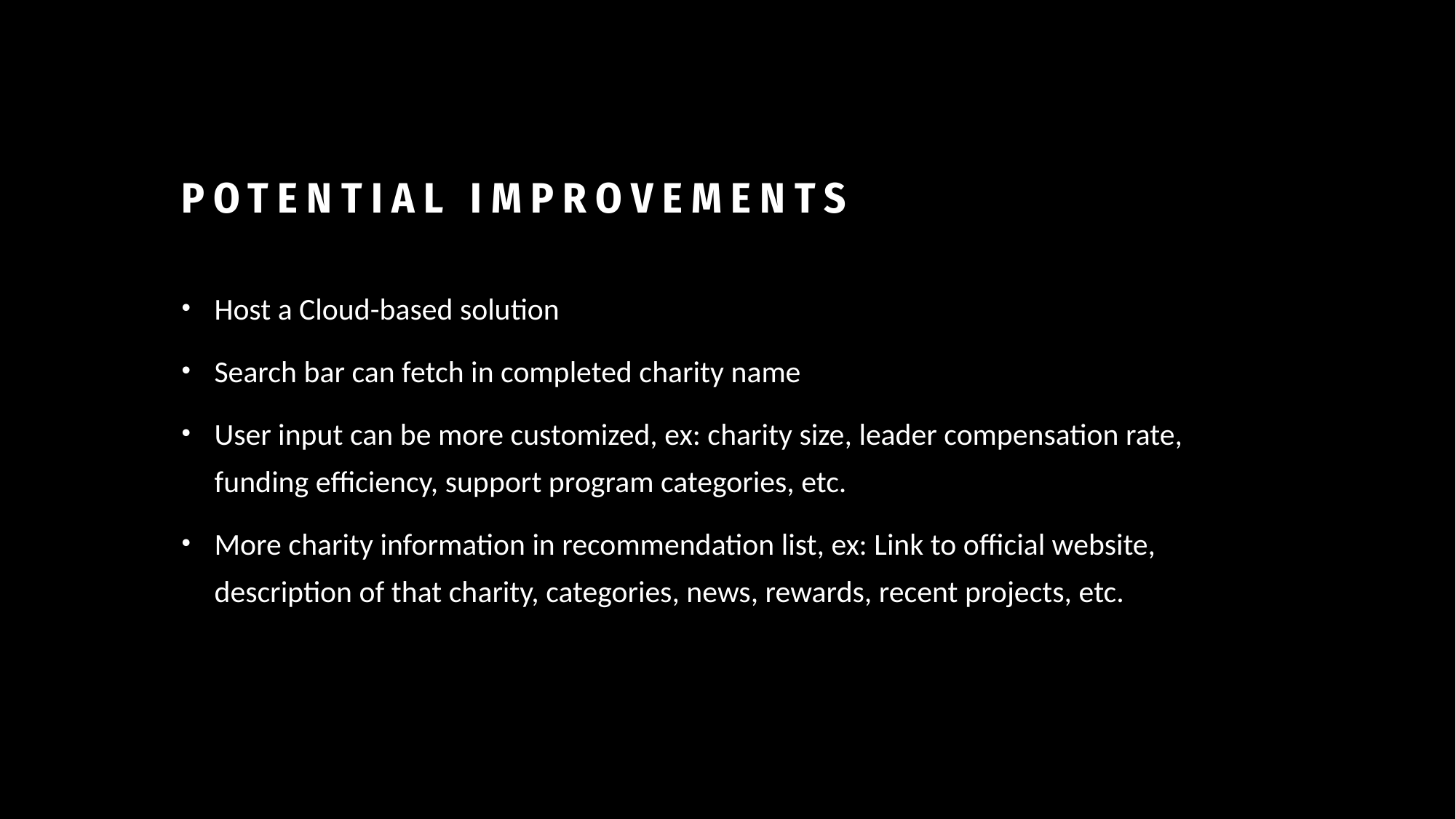

# potential improvements
Host a Cloud-based solution
Search bar can fetch in completed charity name
User input can be more customized, ex: charity size, leader compensation rate, funding efficiency, support program categories, etc.
More charity information in recommendation list, ex: Link to official website, description of that charity, categories, news, rewards, recent projects, etc.